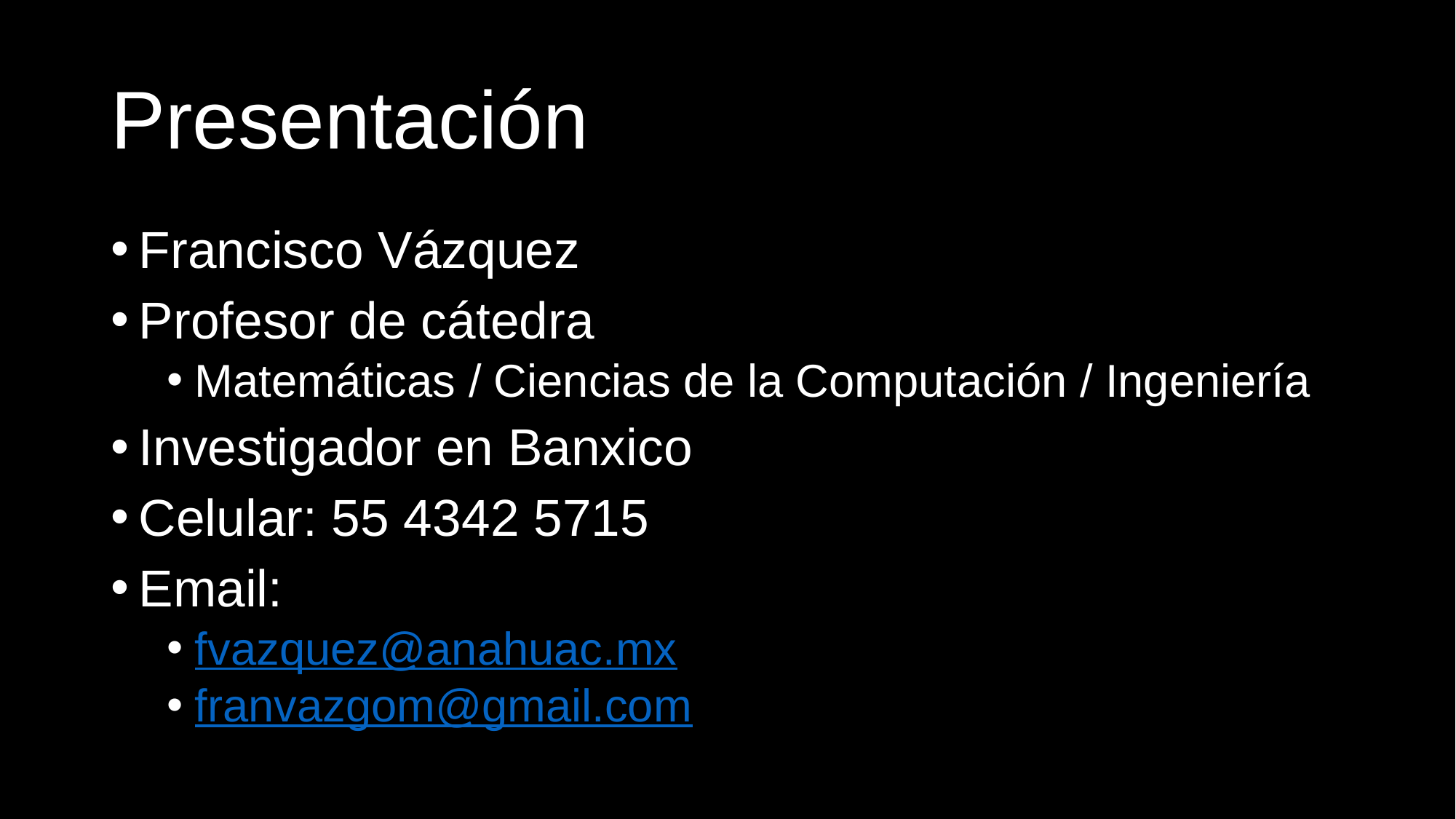

# Presentación
Francisco Vázquez
Profesor de cátedra
Matemáticas / Ciencias de la Computación / Ingeniería
Investigador en Banxico
Celular: 55 4342 5715
Email:
fvazquez@anahuac.mx
franvazgom@gmail.com